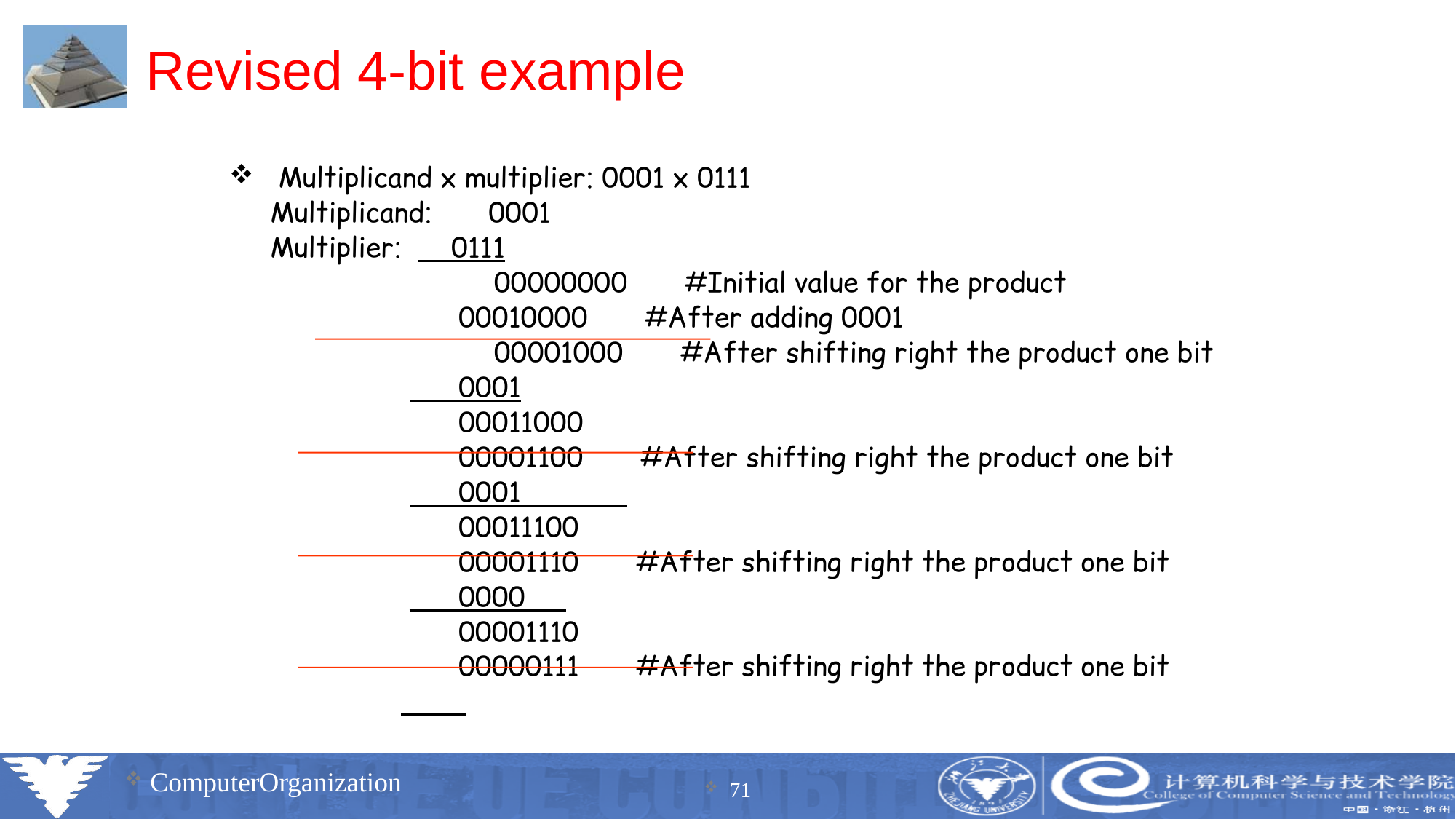

# Revised 4-bit example
 Multiplicand x multiplier: 0001 x 0111
	Multiplicand:	0001
	Multiplier:      0111
		              00000000       #Initial value for the product
                            00010000       #After adding 0001
		              00001000       #After shifting right the product one bit
                            0001
                            00011000
                            00001100       #After shifting right the product one bit
                            0001
                            00011100
                            00001110       #After shifting right the product one bit
                            0000
                            00001110
                            00000111       #After shifting right the product one bit